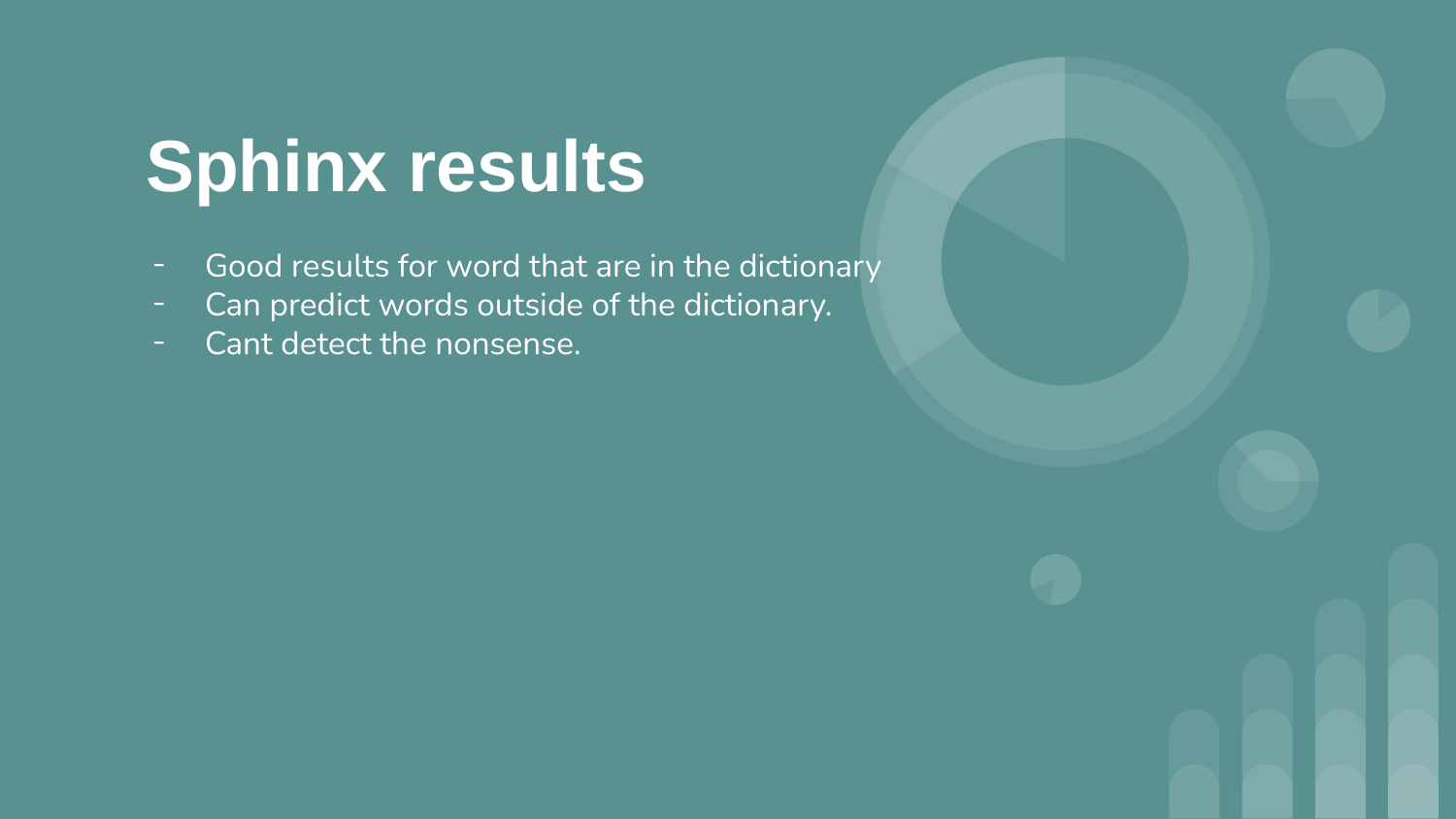

# Sphinx results
Good results for word that are in the dictionary
Can predict words outside of the dictionary.
Cant detect the nonsense.